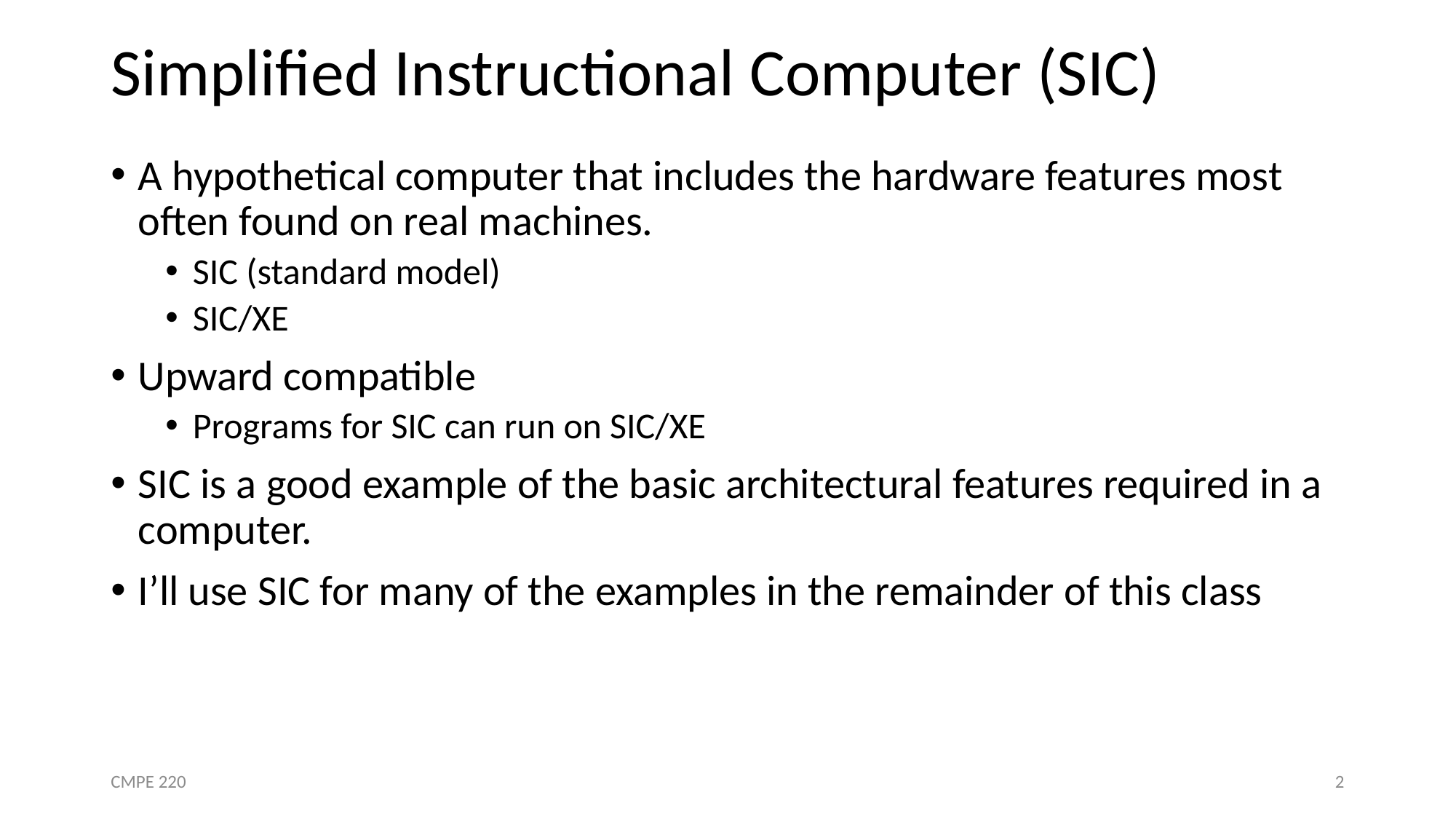

# Simplified Instructional Computer (SIC)
A hypothetical computer that includes the hardware features most often found on real machines.
SIC (standard model)
SIC/XE
Upward compatible
Programs for SIC can run on SIC/XE
SIC is a good example of the basic architectural features required in a computer.
I’ll use SIC for many of the examples in the remainder of this class

CMPE 220
2